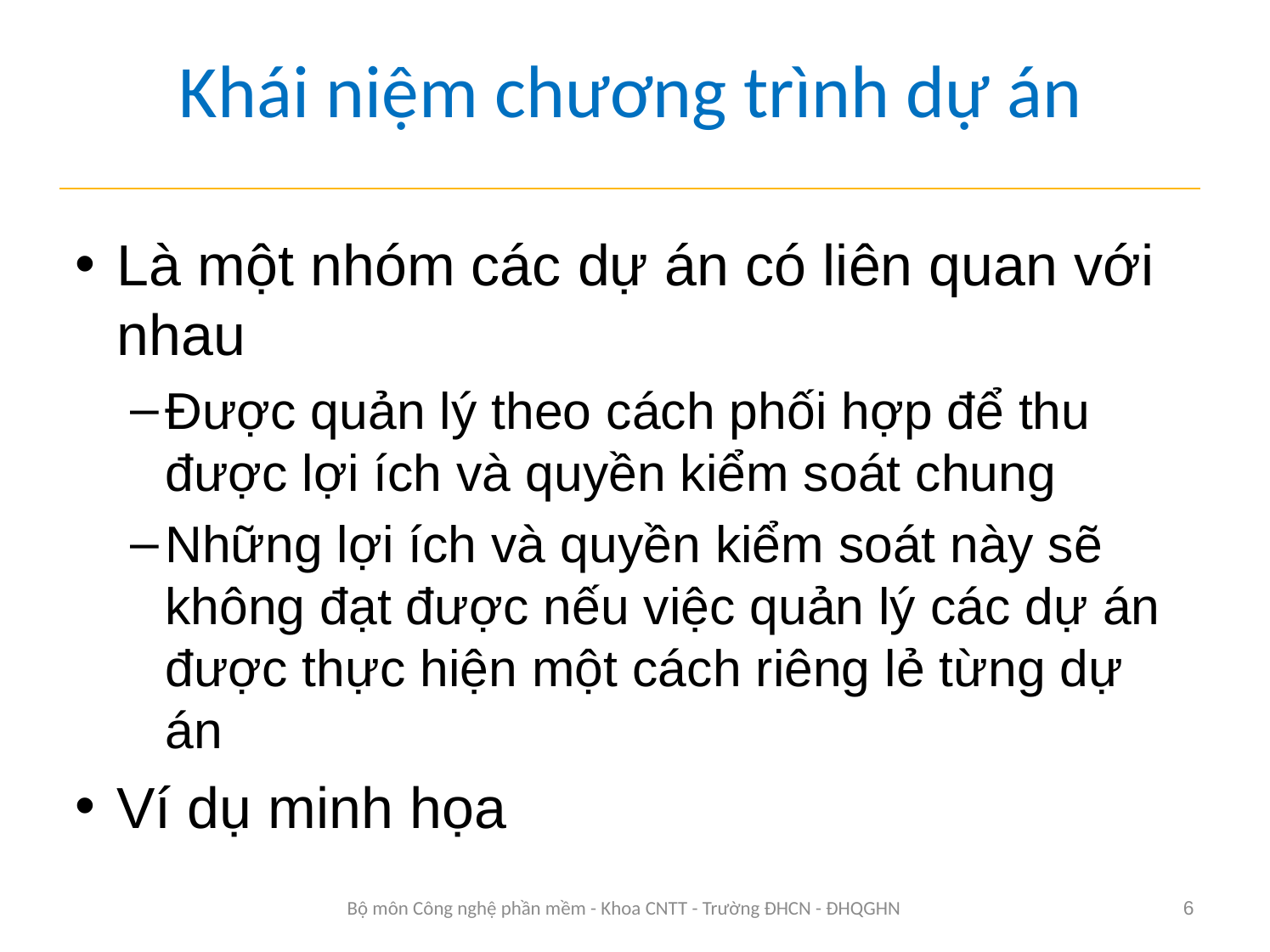

# Khái niệm chương trình dự án
Là một nhóm các dự án có liên quan với nhau
Được quản lý theo cách phối hợp để thu được lợi ích và quyền kiểm soát chung
Những lợi ích và quyền kiểm soát này sẽ không đạt được nếu việc quản lý các dự án được thực hiện một cách riêng lẻ từng dự án
Ví dụ minh họa
Bộ môn Công nghệ phần mềm - Khoa CNTT - Trường ĐHCN - ĐHQGHN
6